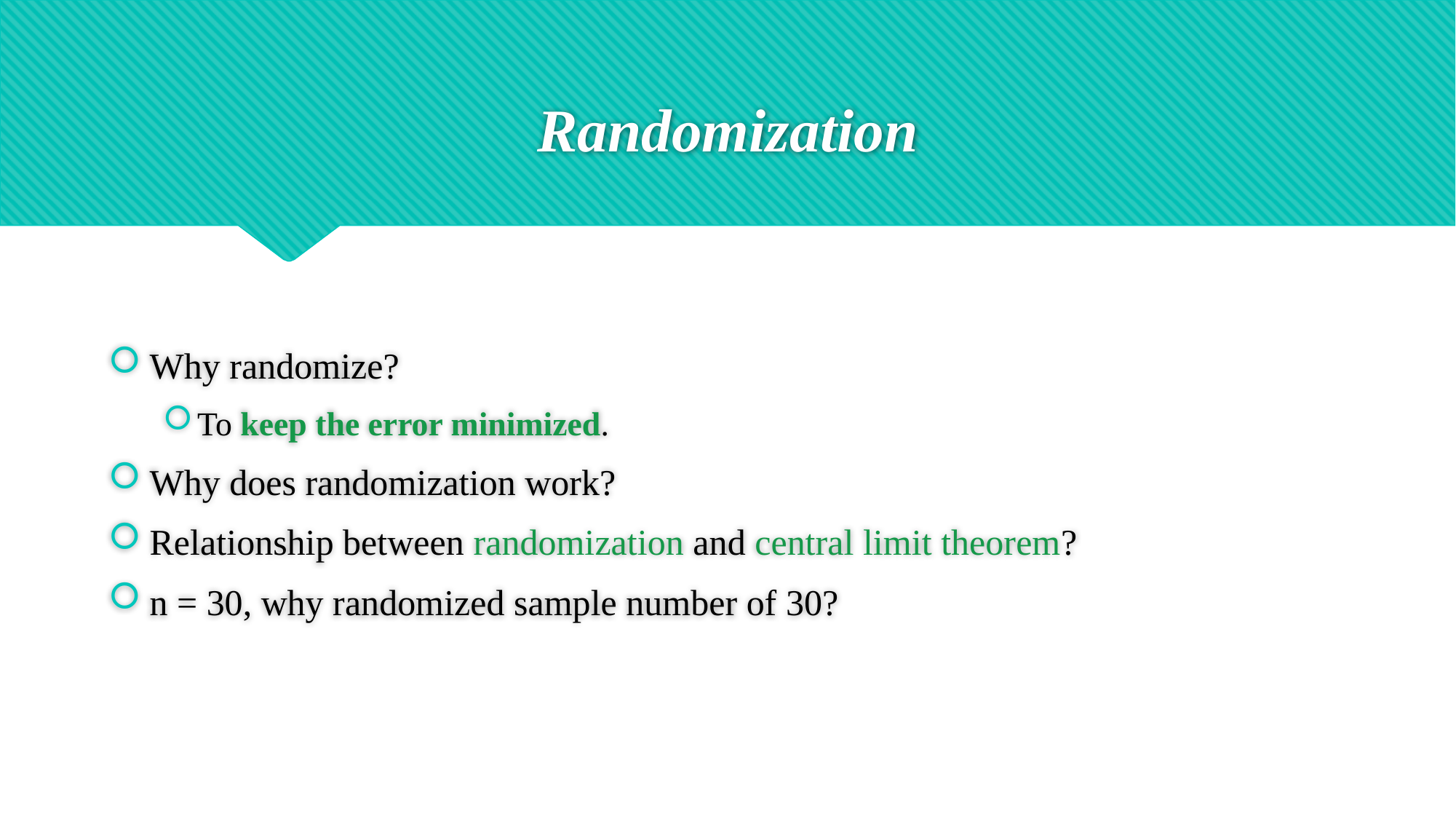

# Randomization
Why randomize?
To keep the error minimized.
Why does randomization work?
Relationship between randomization and central limit theorem?
n = 30, why randomized sample number of 30?